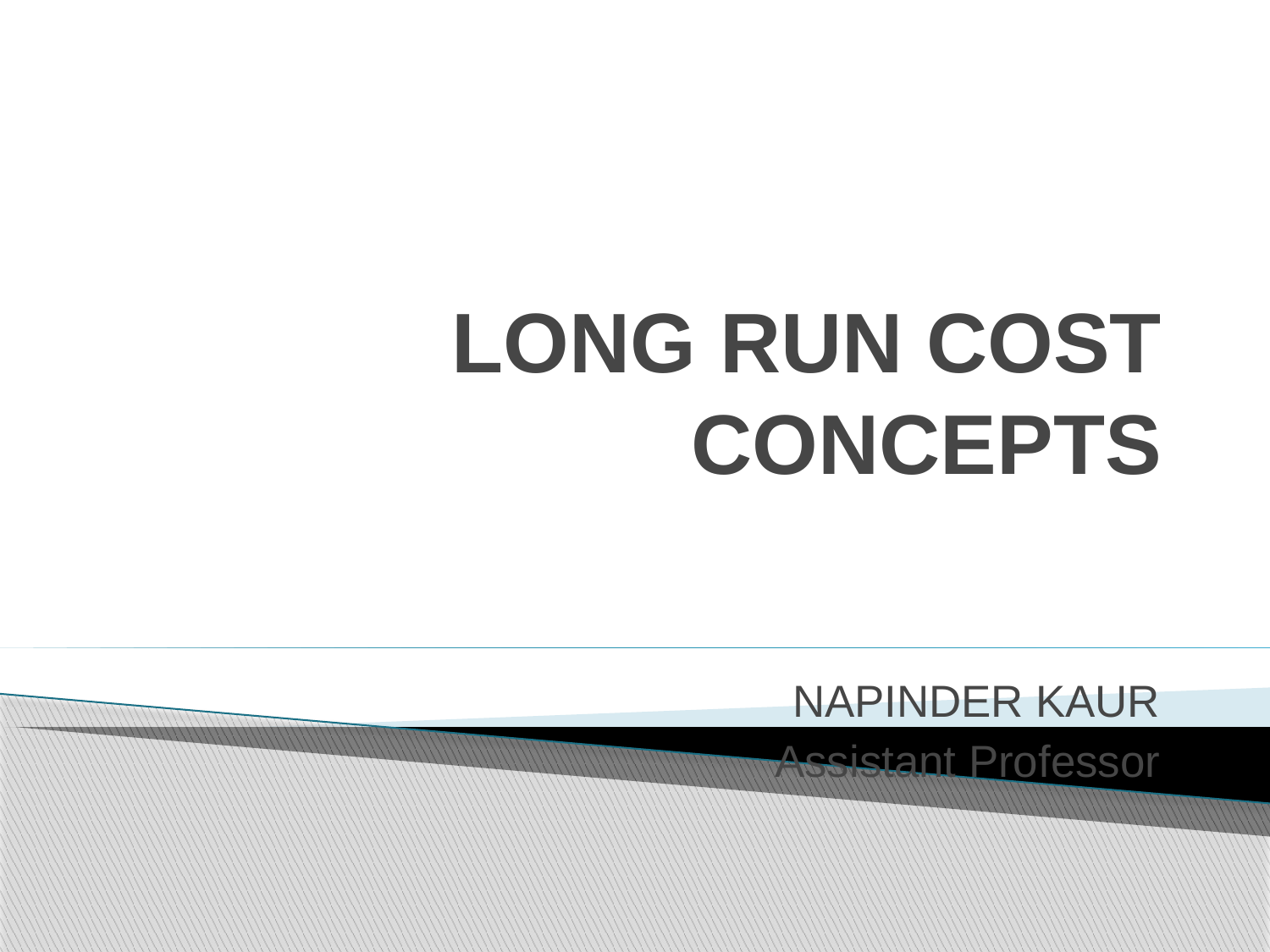

# LONG RUN COST CONCEPTS
NAPINDER KAUR
Assistant Professor